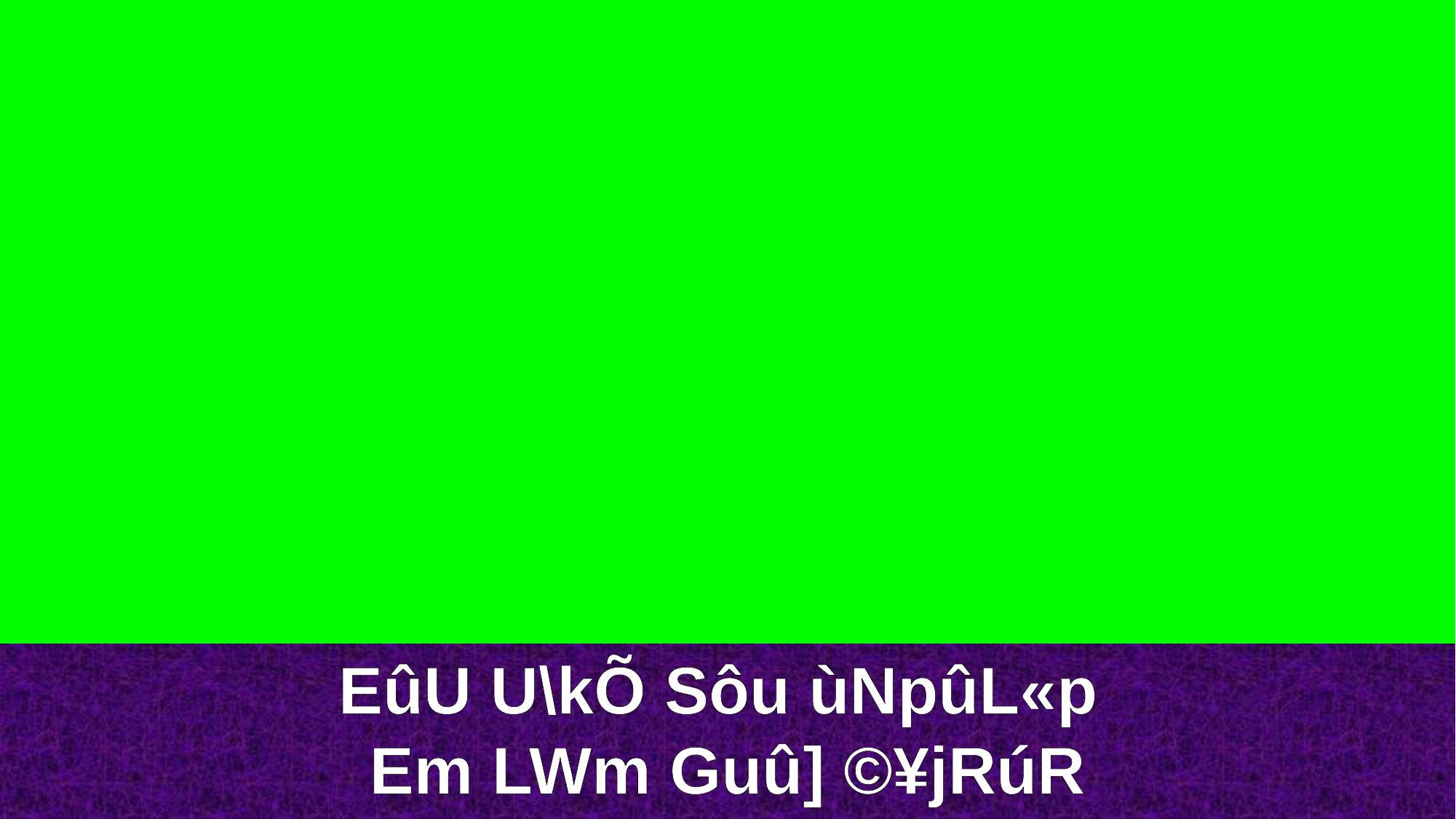

EûU U\kÕ Sôu ùNpûL«p
Em LWm Guû] ©¥jRúR